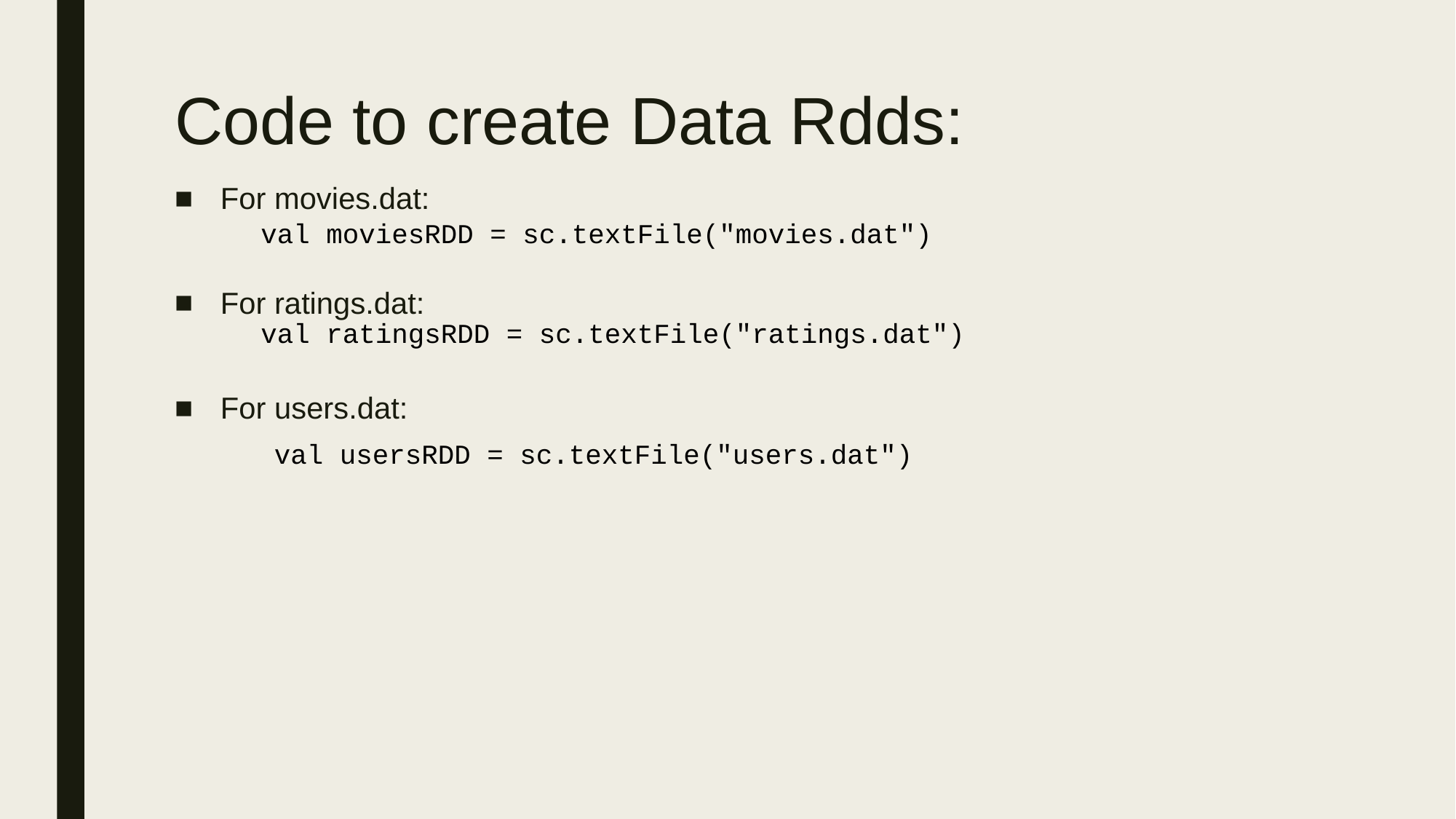

# Code to create Data Rdds:
For movies.dat:

For ratings.dat:

For users.dat:
val moviesRDD = sc.textFile("movies.dat")
val ratingsRDD = sc.textFile("ratings.dat")
val usersRDD = sc.textFile("users.dat")